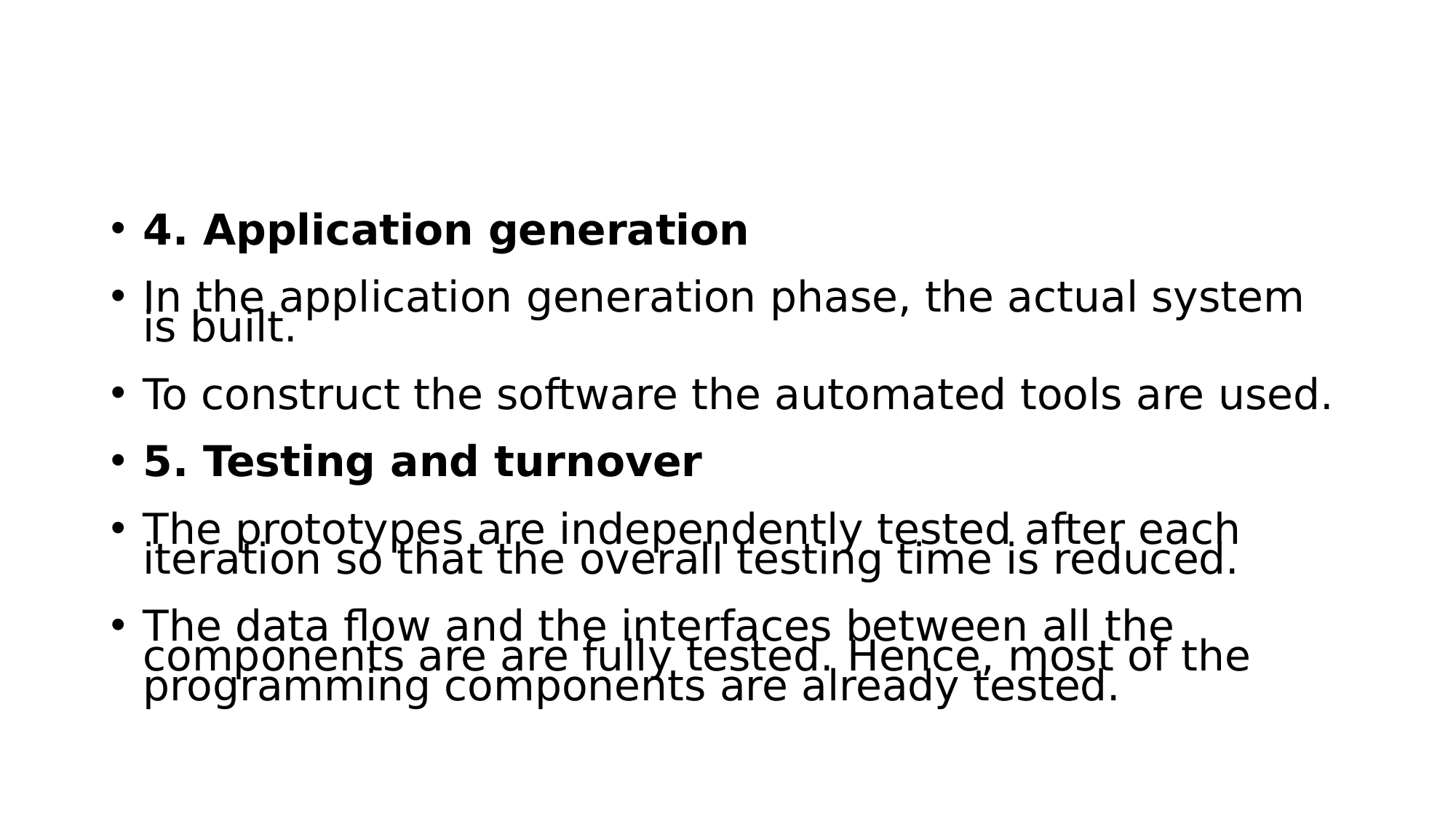

4. Application generation
In the application generation phase, the actual system is built.
To construct the software the automated tools are used.
5. Testing and turnover
The prototypes are independently tested after each iteration so that the overall testing time is reduced.
The data flow and the interfaces between all the components are are fully tested. Hence, most of the programming components are already tested.